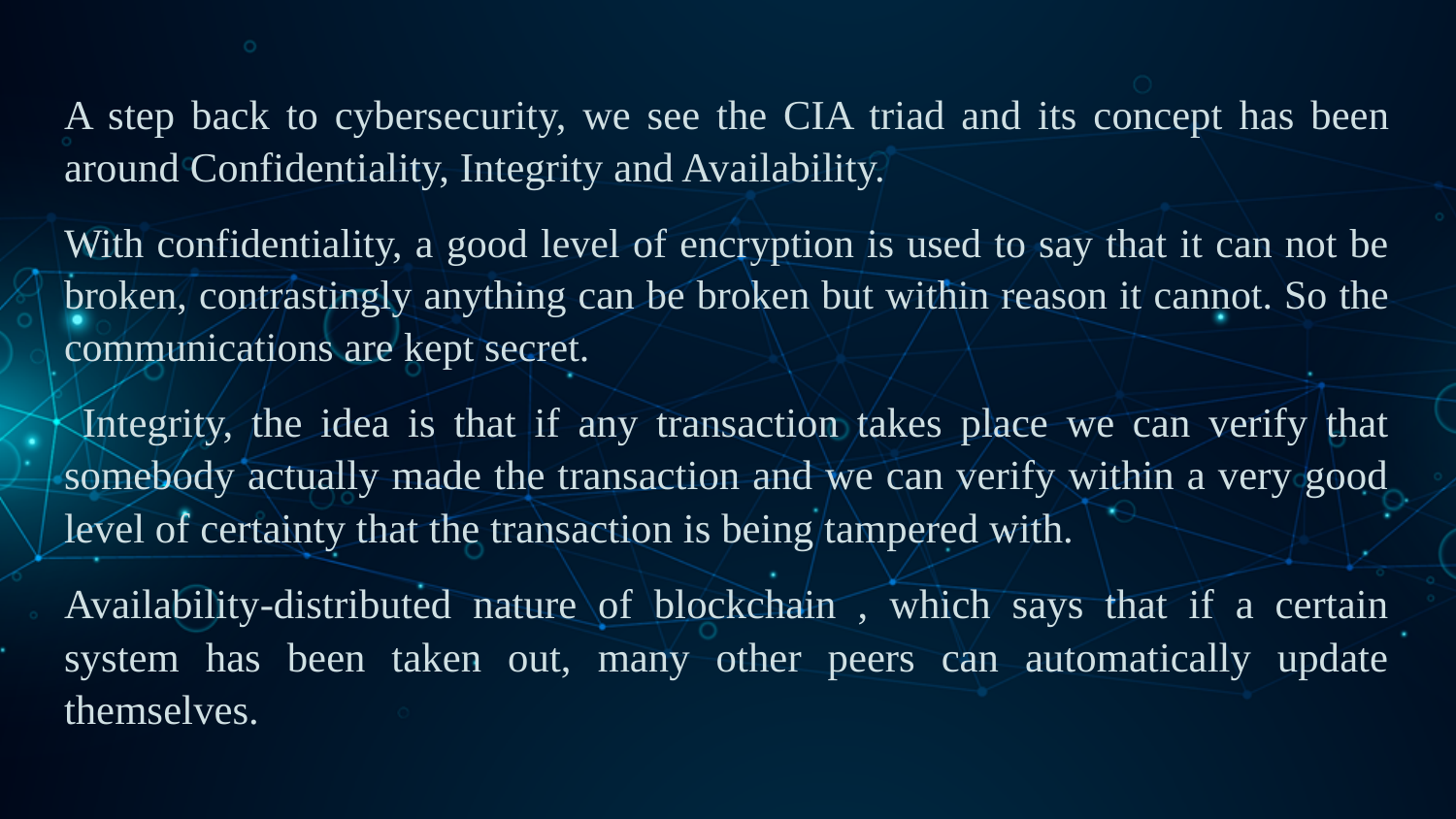

#
A step back to cybersecurity, we see the CIA triad and its concept has been around Confidentiality, Integrity and Availability.
With confidentiality, a good level of encryption is used to say that it can not be broken, contrastingly anything can be broken but within reason it cannot. So the communications are kept secret.
 Integrity, the idea is that if any transaction takes place we can verify that somebody actually made the transaction and we can verify within a very good level of certainty that the transaction is being tampered with.
Availability-distributed nature of blockchain , which says that if a certain system has been taken out, many other peers can automatically update themselves.